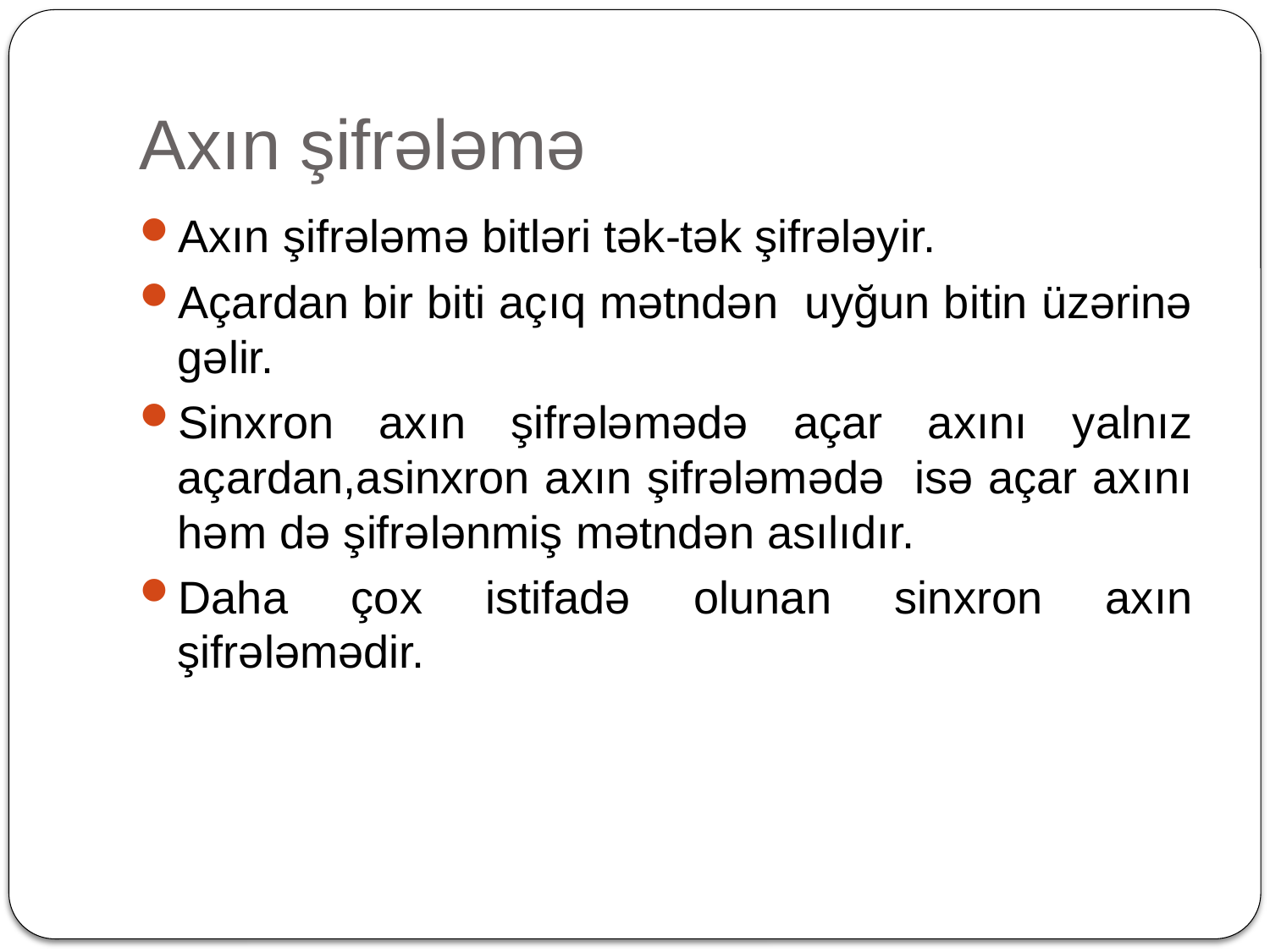

# Axın şifrələmə
Axın şifrələmə bitləri tək-tək şifrələyir.
Açardan bir biti açıq mətndən  uyğun bitin üzərinə gəlir.
Sinxron axın şifrələmədə açar axını yalnız açardan,asinxron axın şifrələmədə  isə açar axını həm də şifrələnmiş mətndən asılıdır.
Daha çox istifadə olunan sinxron axın şifrələmədir.